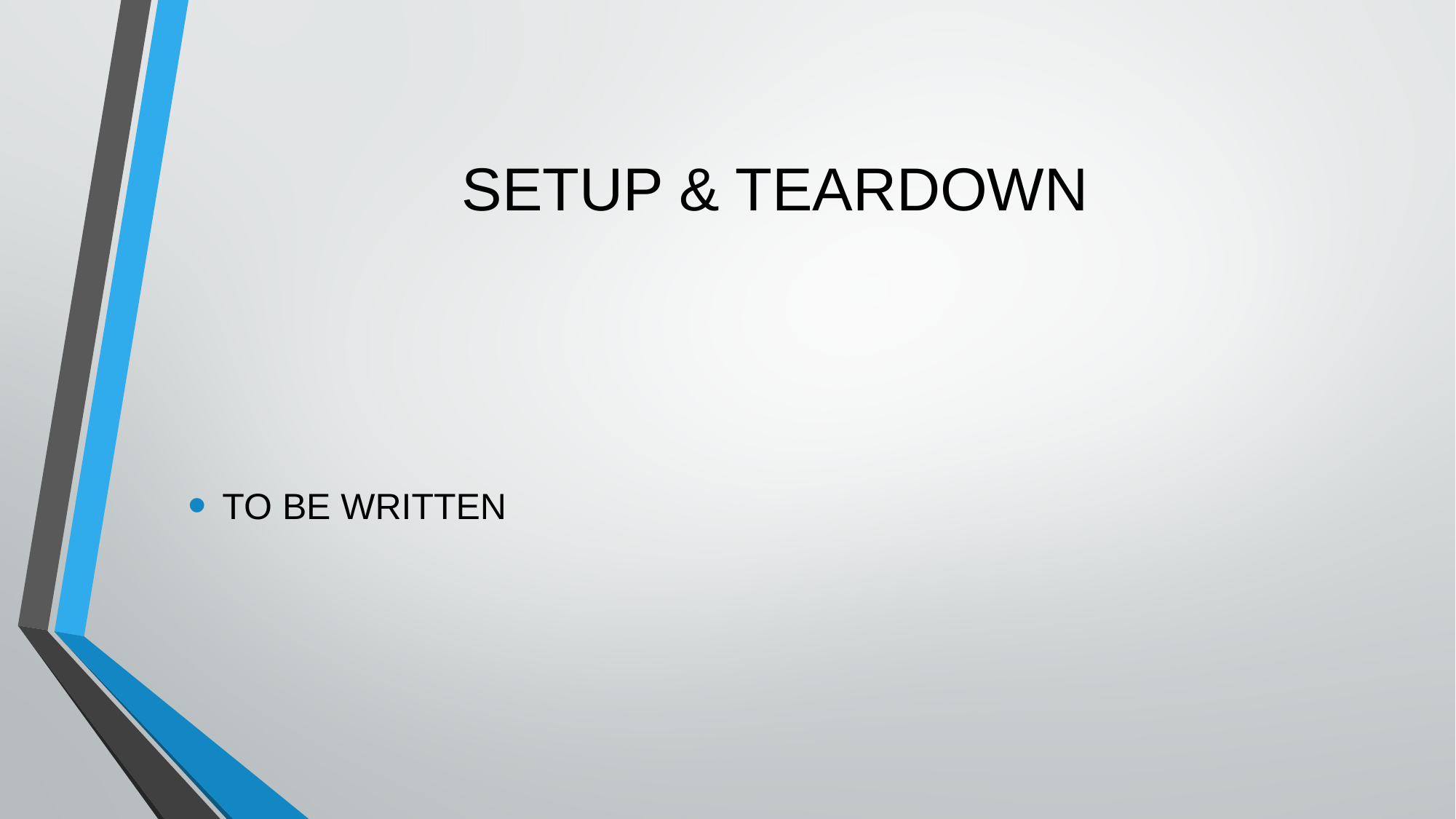

# SETUP & TEARDOWN
TO BE WRITTEN